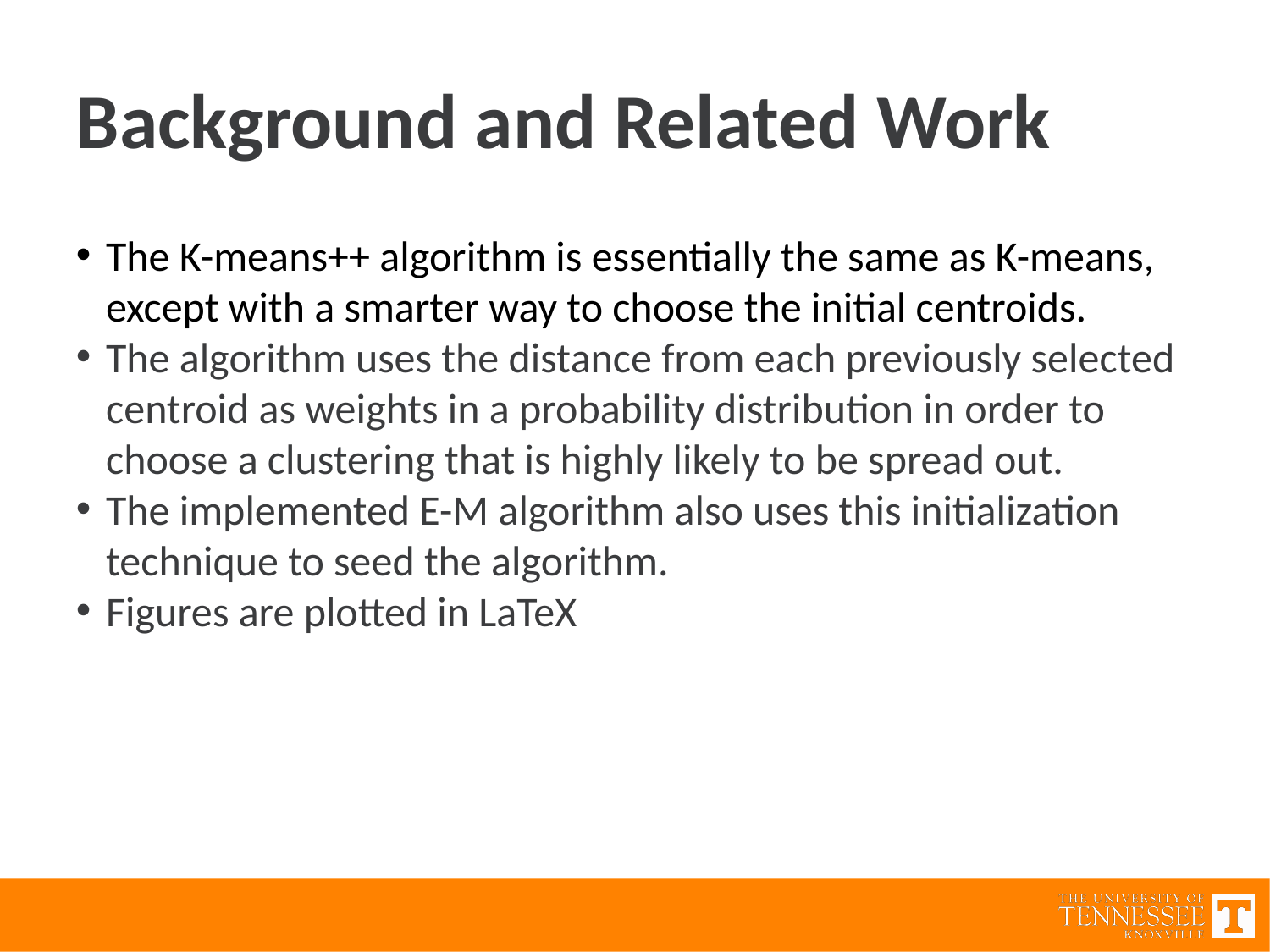

Background and Related Work
The K-means++ algorithm is essentially the same as K-means, except with a smarter way to choose the initial centroids.
The algorithm uses the distance from each previously selected centroid as weights in a probability distribution in order to choose a clustering that is highly likely to be spread out.
The implemented E-M algorithm also uses this initialization technique to seed the algorithm.
Figures are plotted in LaTeX